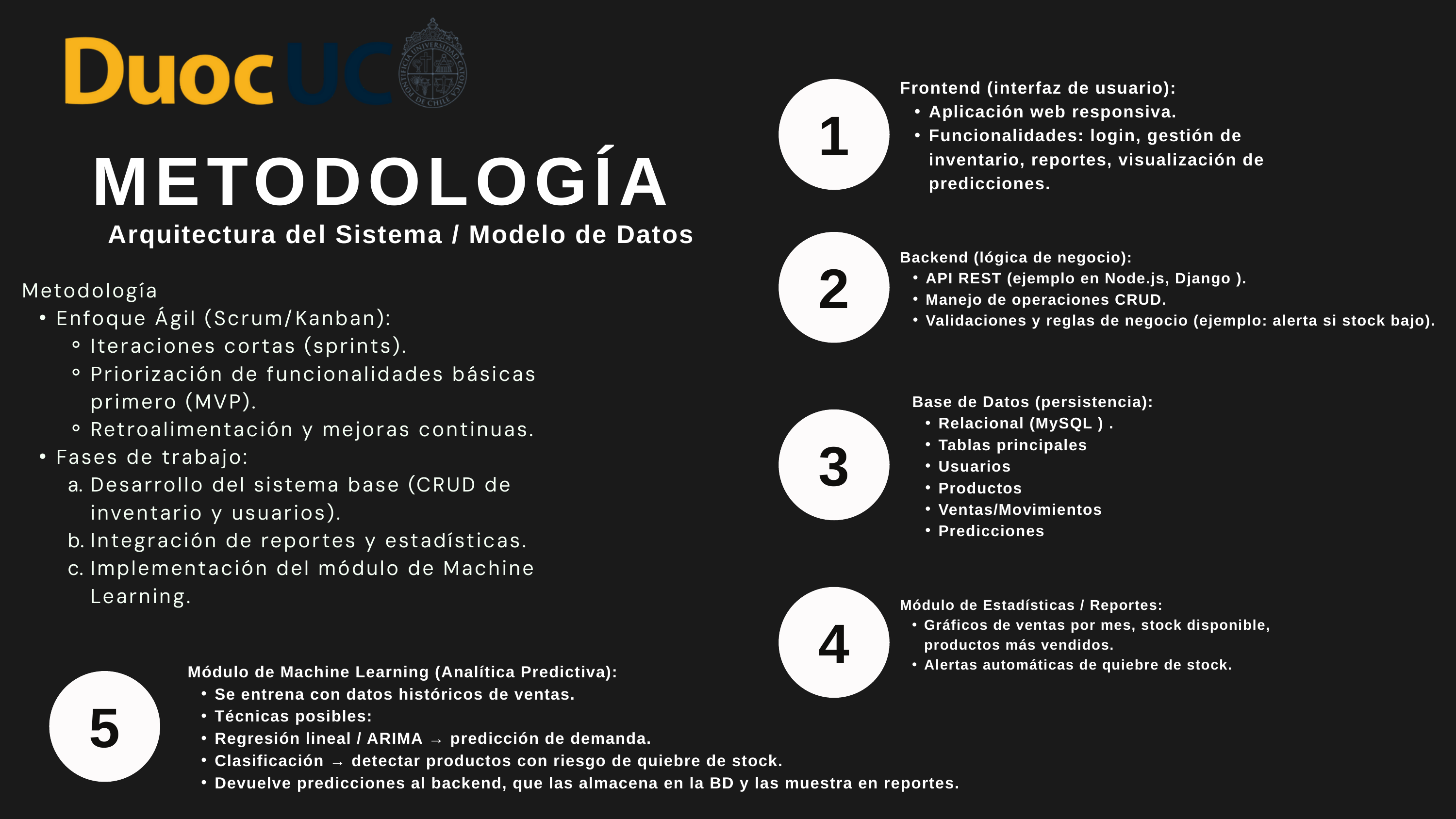

Frontend (interfaz de usuario):
Aplicación web responsiva.
Funcionalidades: login, gestión de inventario, reportes, visualización de predicciones.

1
METODOLOGÍA
 Arquitectura del Sistema / Modelo de Datos

2
Backend (lógica de negocio):
API REST (ejemplo en Node.js, Django ).
Manejo de operaciones CRUD.
Validaciones y reglas de negocio (ejemplo: alerta si stock bajo).
Metodología
Enfoque Ágil (Scrum/Kanban):
Iteraciones cortas (sprints).
Priorización de funcionalidades básicas primero (MVP).
Retroalimentación y mejoras continuas.
Fases de trabajo:
Desarrollo del sistema base (CRUD de inventario y usuarios).
Integración de reportes y estadísticas.
Implementación del módulo de Machine Learning.

Base de Datos (persistencia):
Relacional (MySQL ) .
Tablas principales
Usuarios
Productos
Ventas/Movimientos
Predicciones

3

4
Módulo de Estadísticas / Reportes:
Gráficos de ventas por mes, stock disponible, productos más vendidos.
Alertas automáticas de quiebre de stock.

Módulo de Machine Learning (Analítica Predictiva):
Se entrena con datos históricos de ventas.
Técnicas posibles:
Regresión lineal / ARIMA → predicción de demanda.
Clasificación → detectar productos con riesgo de quiebre de stock.
Devuelve predicciones al backend, que las almacena en la BD y las muestra en reportes.

5